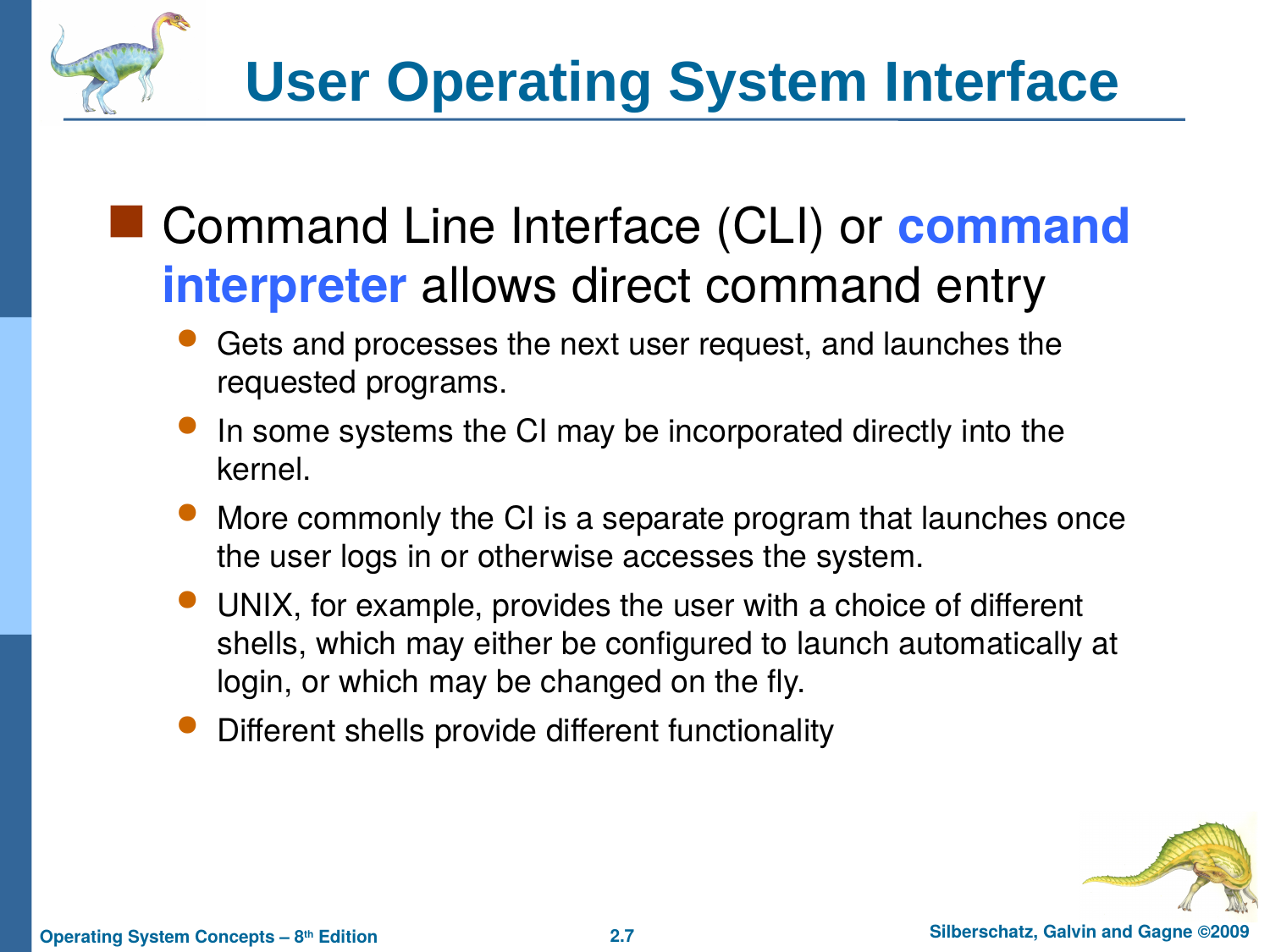

# User Operating System Interface
Command Line Interface (CLI) or command interpreter allows direct command entry
Gets and processes the next user request, and launches the requested programs.
In some systems the CI may be incorporated directly into the kernel.
More commonly the CI is a separate program that launches once the user logs in or otherwise accesses the system.
UNIX, for example, provides the user with a choice of different shells, which may either be configured to launch automatically at login, or which may be changed on the fly.
Different shells provide different functionality